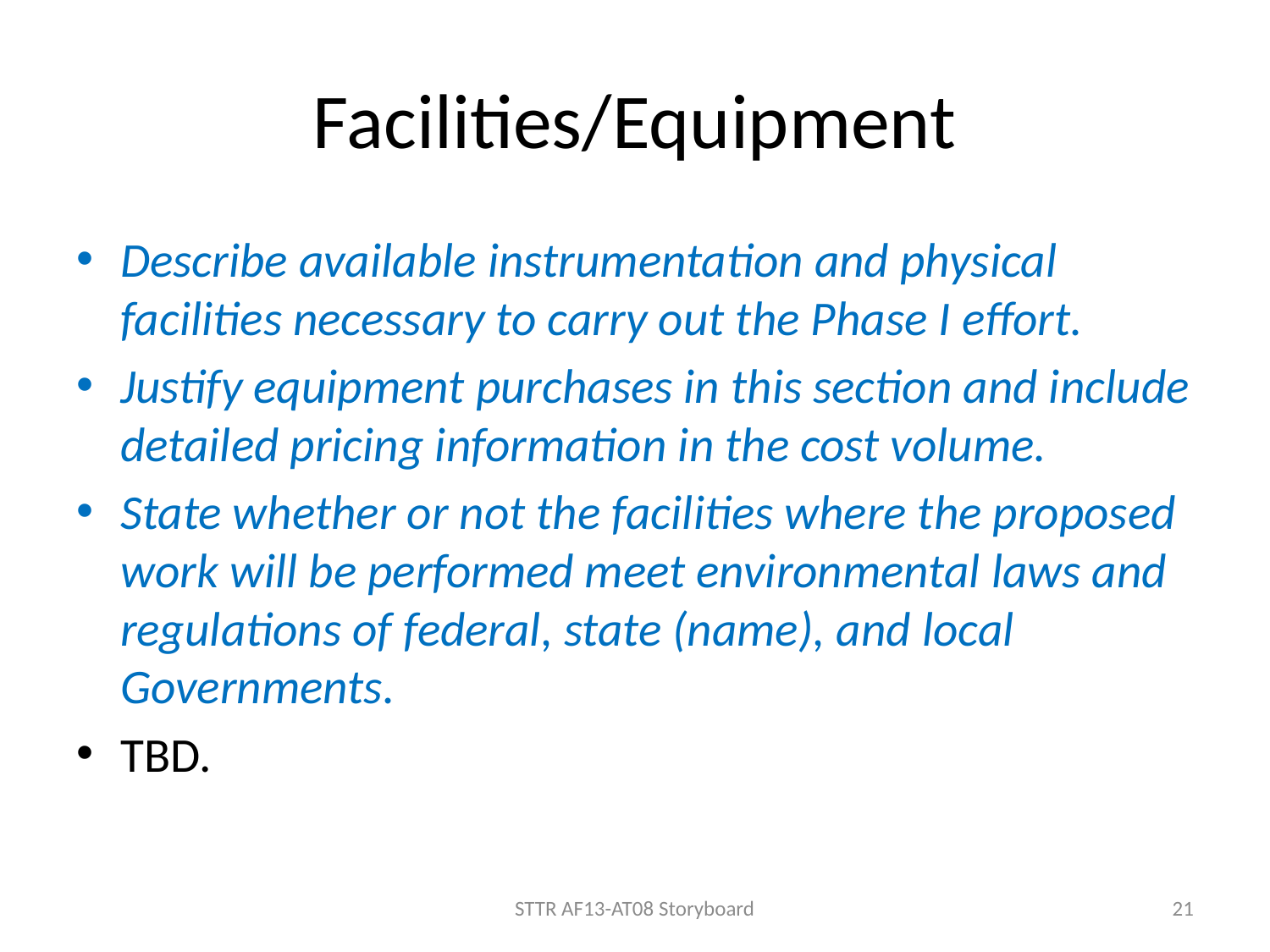

# Facilities/Equipment
Describe available instrumentation and physical facilities necessary to carry out the Phase I effort.
Justify equipment purchases in this section and include detailed pricing information in the cost volume.
State whether or not the facilities where the proposed work will be performed meet environmental laws and regulations of federal, state (name), and local Governments.
TBD.
STTR AF13-AT08 Storyboard
21